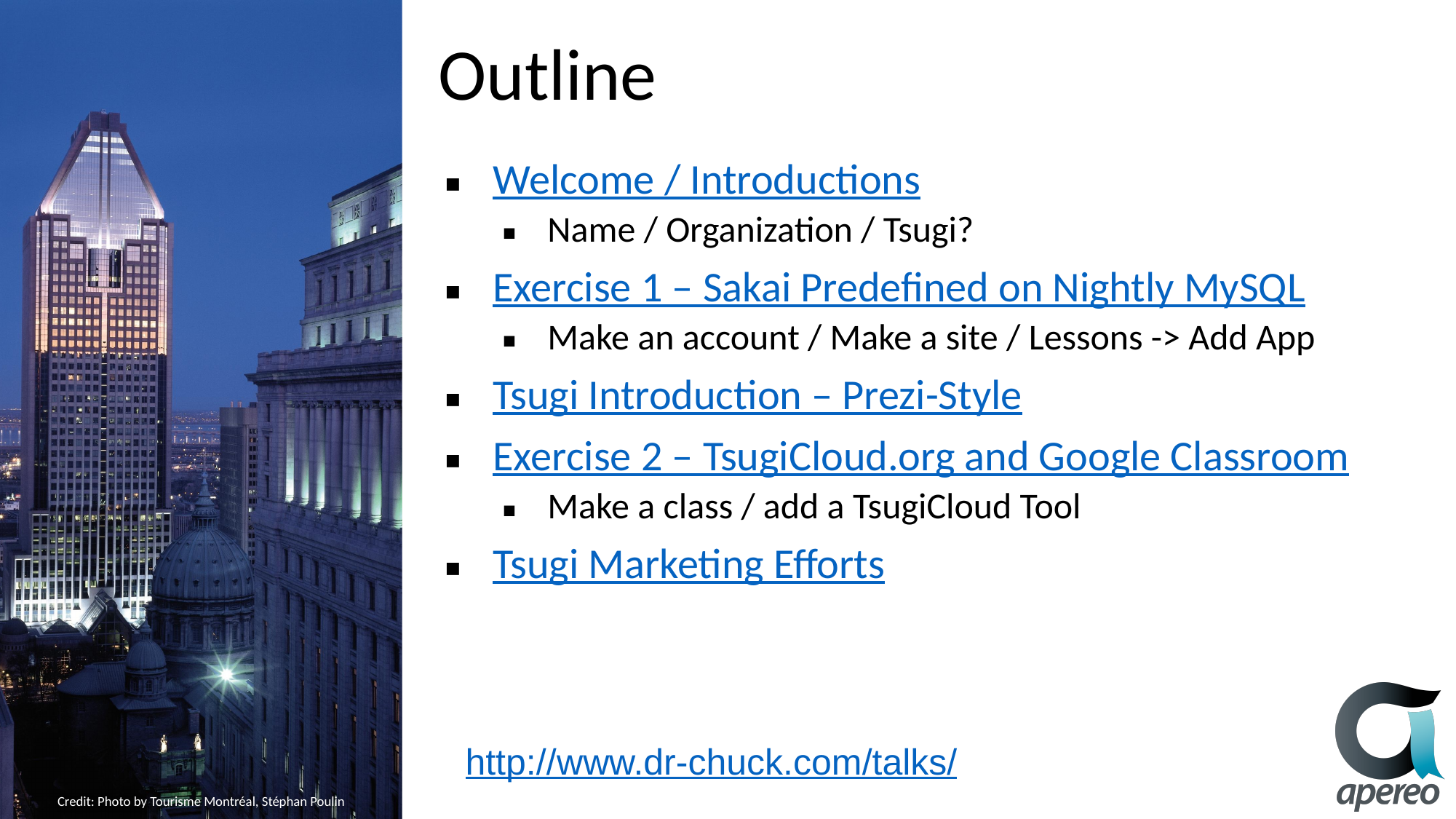

# Outline
Welcome / Introductions
Name / Organization / Tsugi?
Exercise 1 – Sakai Predefined on Nightly MySQL
Make an account / Make a site / Lessons -> Add App
Tsugi Introduction – Prezi-Style
Exercise 2 – TsugiCloud.org and Google Classroom
Make a class / add a TsugiCloud Tool
Tsugi Marketing Efforts
http://www.dr-chuck.com/talks/